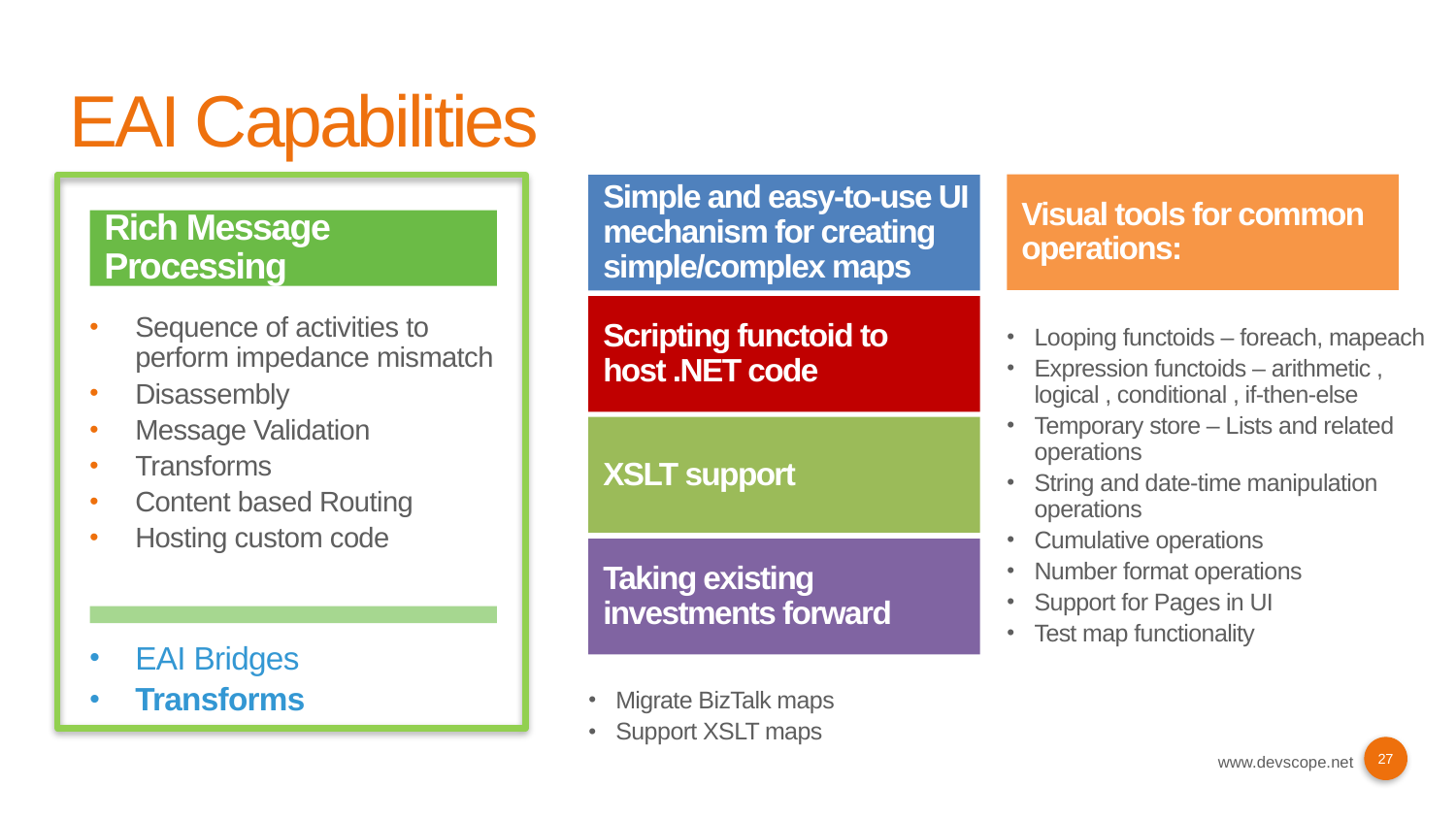

# EAI Capabilities
Visual tools for common operations:
Simple and easy-to-use UI mechanism for creating simple/complex maps

Rich Message Processing
Scripting functoid to host .NET code
Looping functoids – foreach, mapeach
Expression functoids – arithmetic , logical , conditional , if-then-else
Temporary store – Lists and related operations
String and date-time manipulation operations
Cumulative operations
Number format operations
Support for Pages in UI
Test map functionality
Sequence of activities to perform impedance mismatch
Disassembly
Message Validation
Transforms
Content based Routing
Hosting custom code
XSLT support
Taking existing investments forward

EAI Bridges
Transforms
Migrate BizTalk maps
Support XSLT maps
27
www.devscope.net